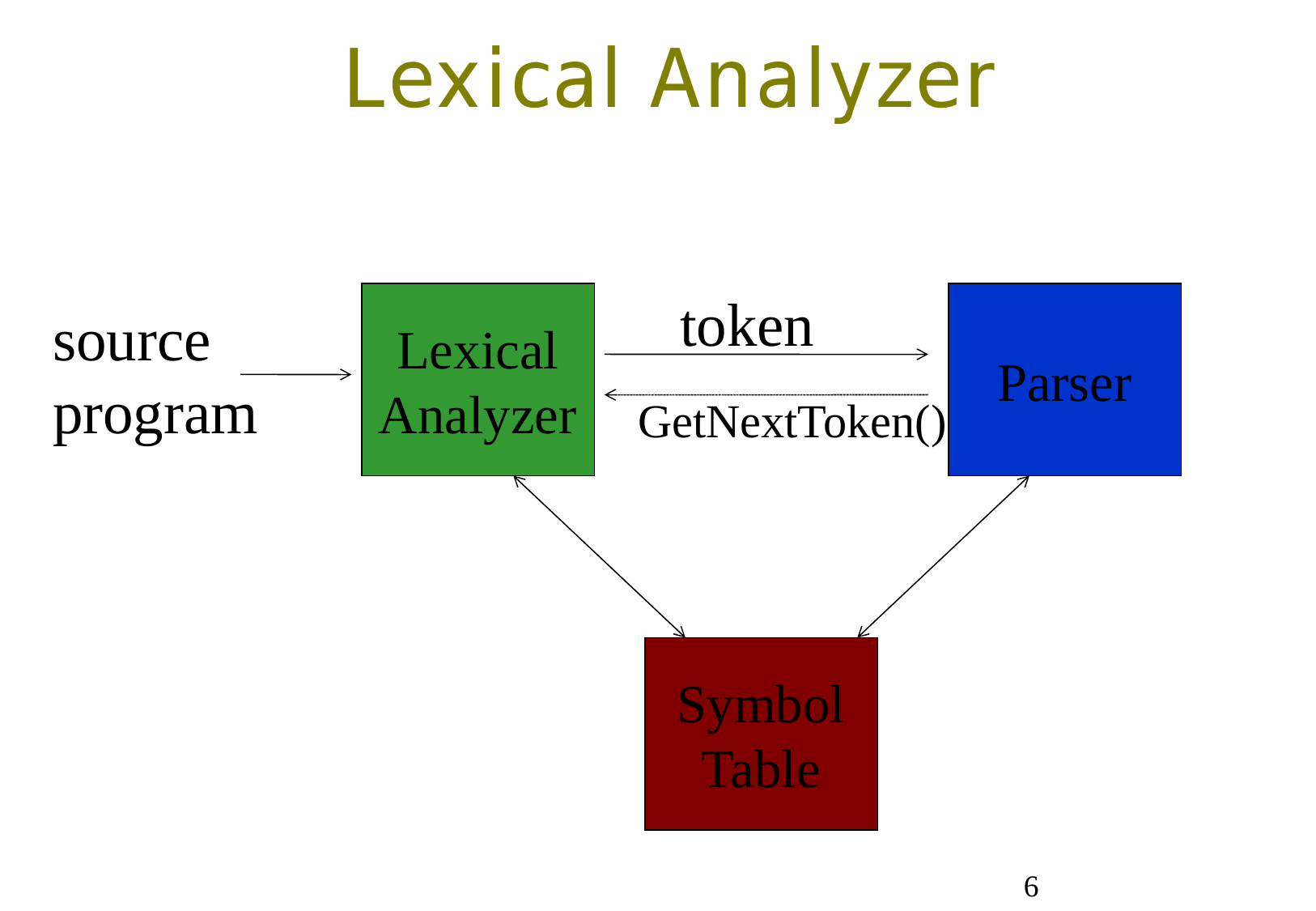

Lexical Analyzer
  token
Lexical
Analyzer
Parser
source
program

GetNextToken()

Symbol
Table
6